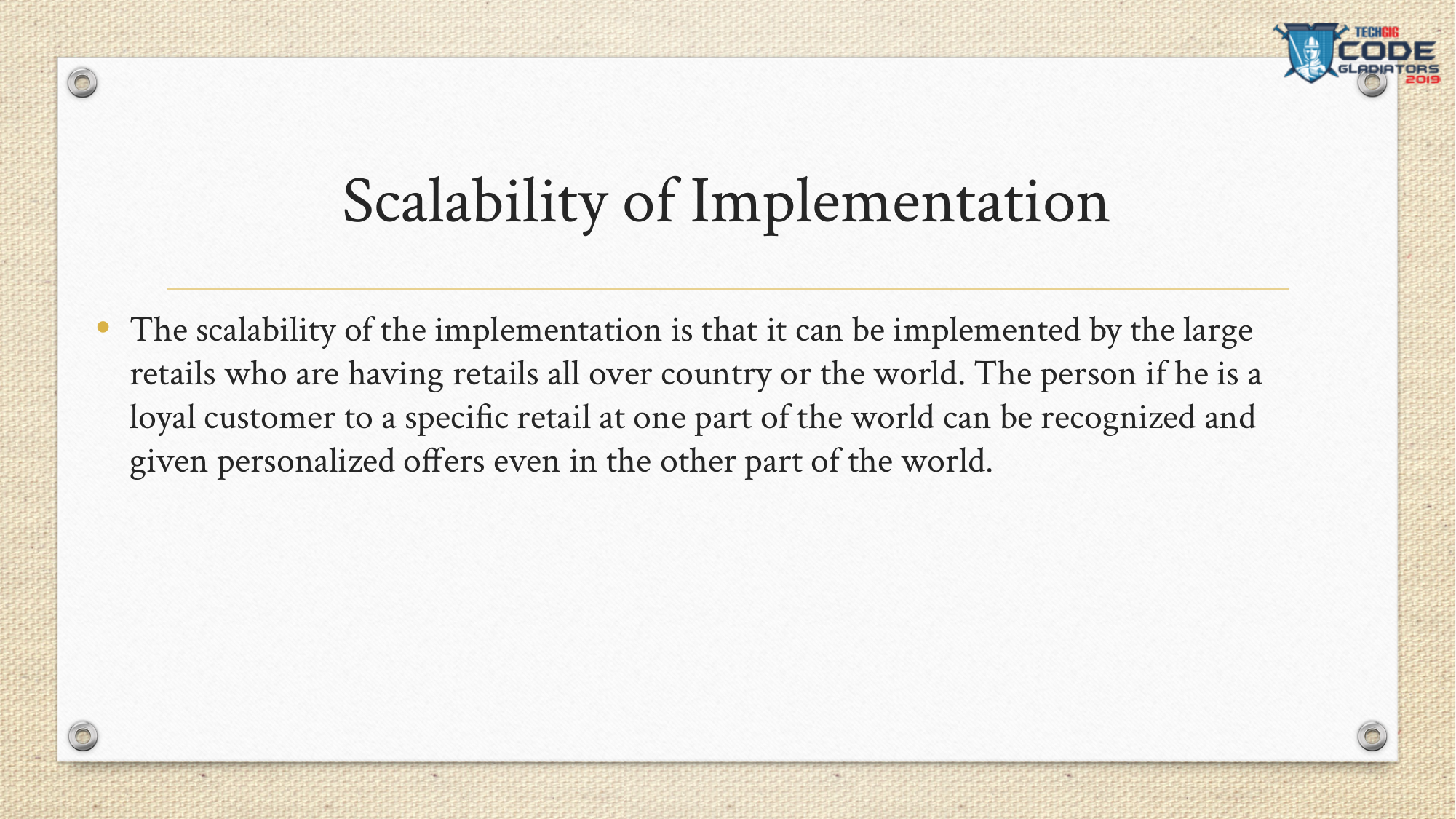

# Scalability of Implementation
The scalability of the implementation is that it can be implemented by the large retails who are having retails all over country or the world. The person if he is a loyal customer to a specific retail at one part of the world can be recognized and given personalized offers even in the other part of the world.